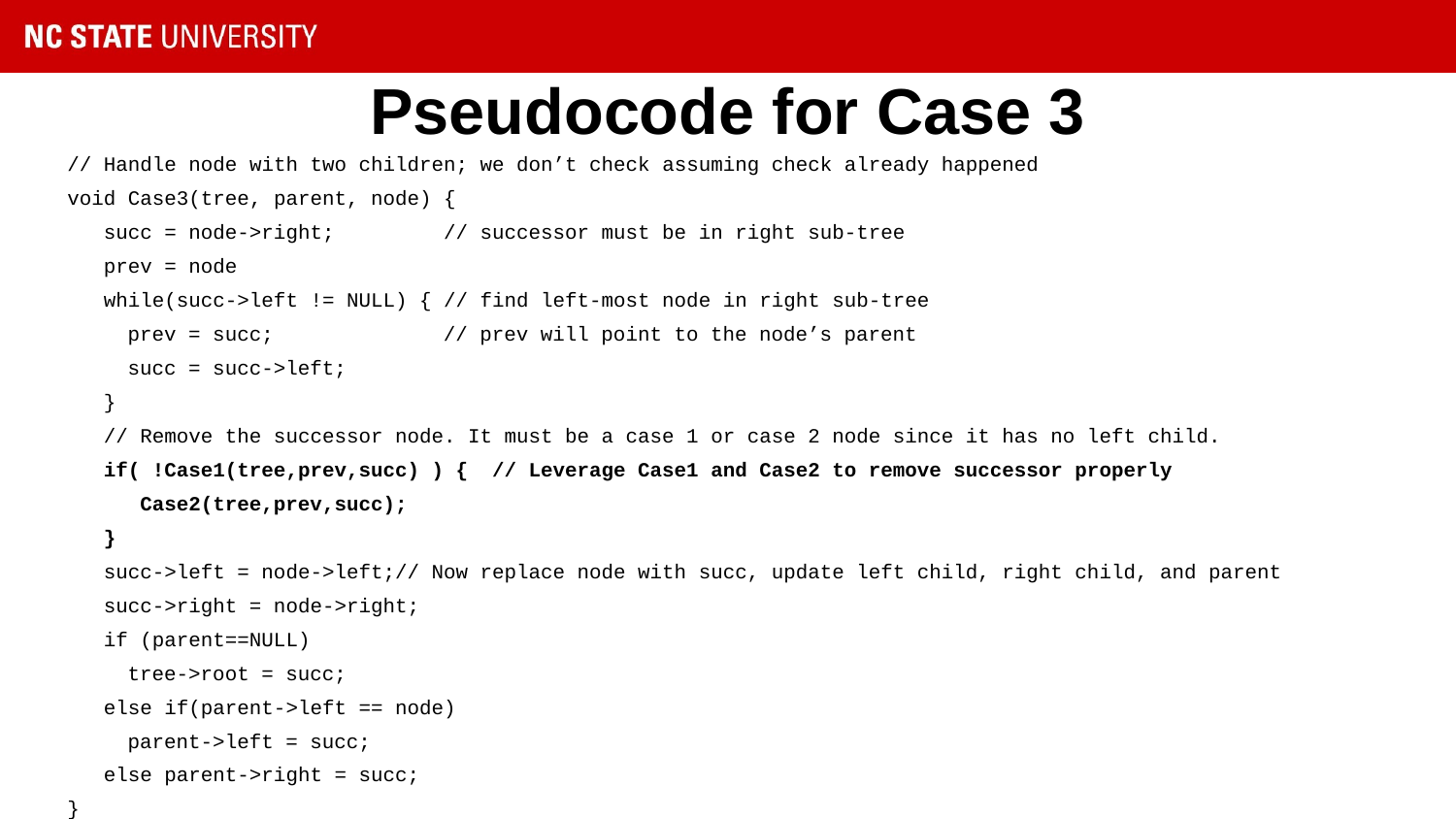

# Pseudocode for Case 3
// Handle node with two children; we don’t check assuming check already happened
void Case3(tree, parent, node) {
   succ = node->right;         // successor must be in right sub-tree
   prev = node
   while(succ->left != NULL) { // find left-most node in right sub-tree
     prev = succ;              // prev will point to the node’s parent
     succ = succ->left;
   }
   // Remove the successor node. It must be a case 1 or case 2 node since it has no left child.
   if( !Case1(tree,prev,succ) ) {  // Leverage Case1 and Case2 to remove successor properly
      Case2(tree,prev,succ);
   }
   succ->left = node->left;// Now replace node with succ, update left child, right child, and parent
   succ->right = node->right;
   if (parent==NULL)
     tree->root = succ;
   else if(parent->left == node)
     parent->left = succ;
   else parent->right = succ;
}